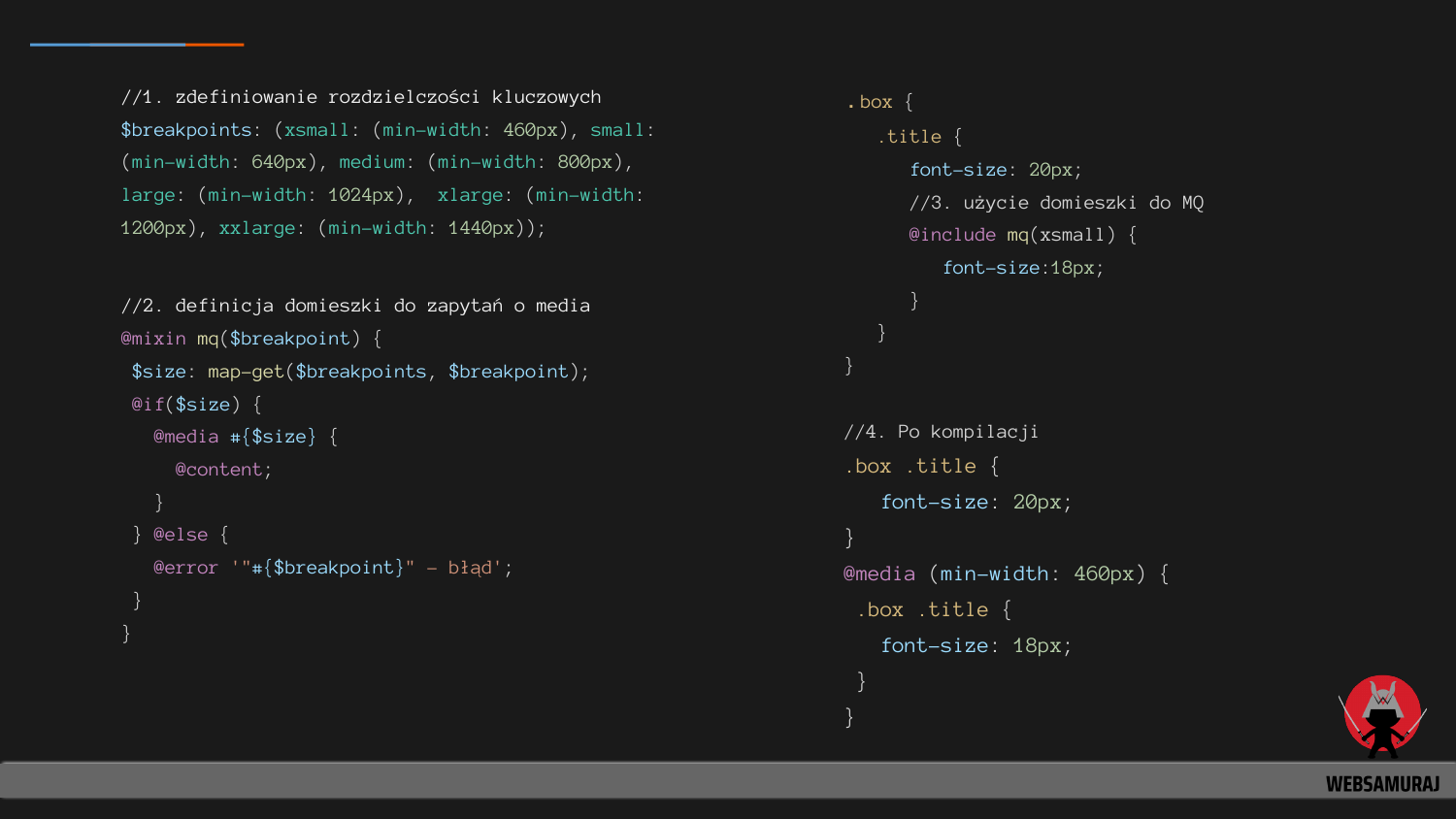

.box {
   .title {
      font-size: 20px;
      //3. użycie domieszki do MQ
      @include mq(xsmall) {
         font-size:18px;
      }
   }
}

//4. Po kompilacji
.box .title {
   font-size: 20px;
}
@media (min-width: 460px) {
 .box .title {
   font-size: 18px;
 }
}

//1. zdefiniowanie rozdzielczości kluczowych
$breakpoints: (xsmall: (min-width: 460px), small: (min-width: 640px), medium: (min-width: 800px), large: (min-width: 1024px),  xlarge: (min-width: 1200px), xxlarge: (min-width: 1440px));

//2. definicja domieszki do zapytań o media
@mixin mq($breakpoint) {
 $size: map-get($breakpoints, $breakpoint);
 @if($size) {
   @media #{$size} {
     @content;
   }
 } @else {
   @error '"#{$breakpoint}" - błąd';
 }
}